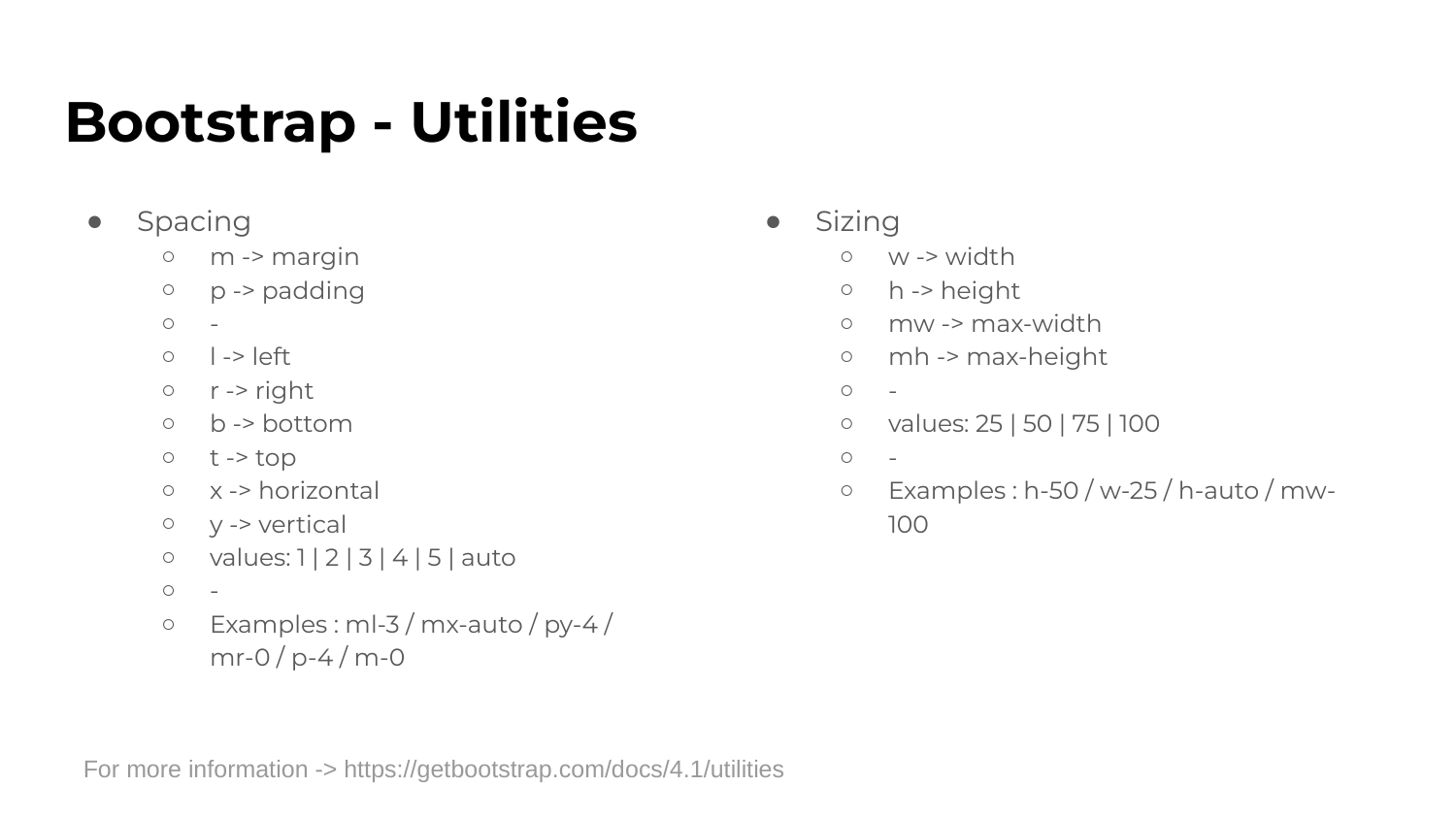

# Bootstrap - Utilities
Spacing
m -> margin
p -> padding
-
l -> left
r -> right
b -> bottom
t -> top
x -> horizontal
y -> vertical
values: 1 | 2 | 3 | 4 | 5 | auto
-
Examples : ml-3 / mx-auto / py-4 / mr-0 / p-4 / m-0
Sizing
w -> width
h -> height
mw -> max-width
mh -> max-height
-
values: 25 | 50 | 75 | 100
-
Examples : h-50 / w-25 / h-auto / mw-100

For more information -> https://getbootstrap.com/docs/4.1/utilities